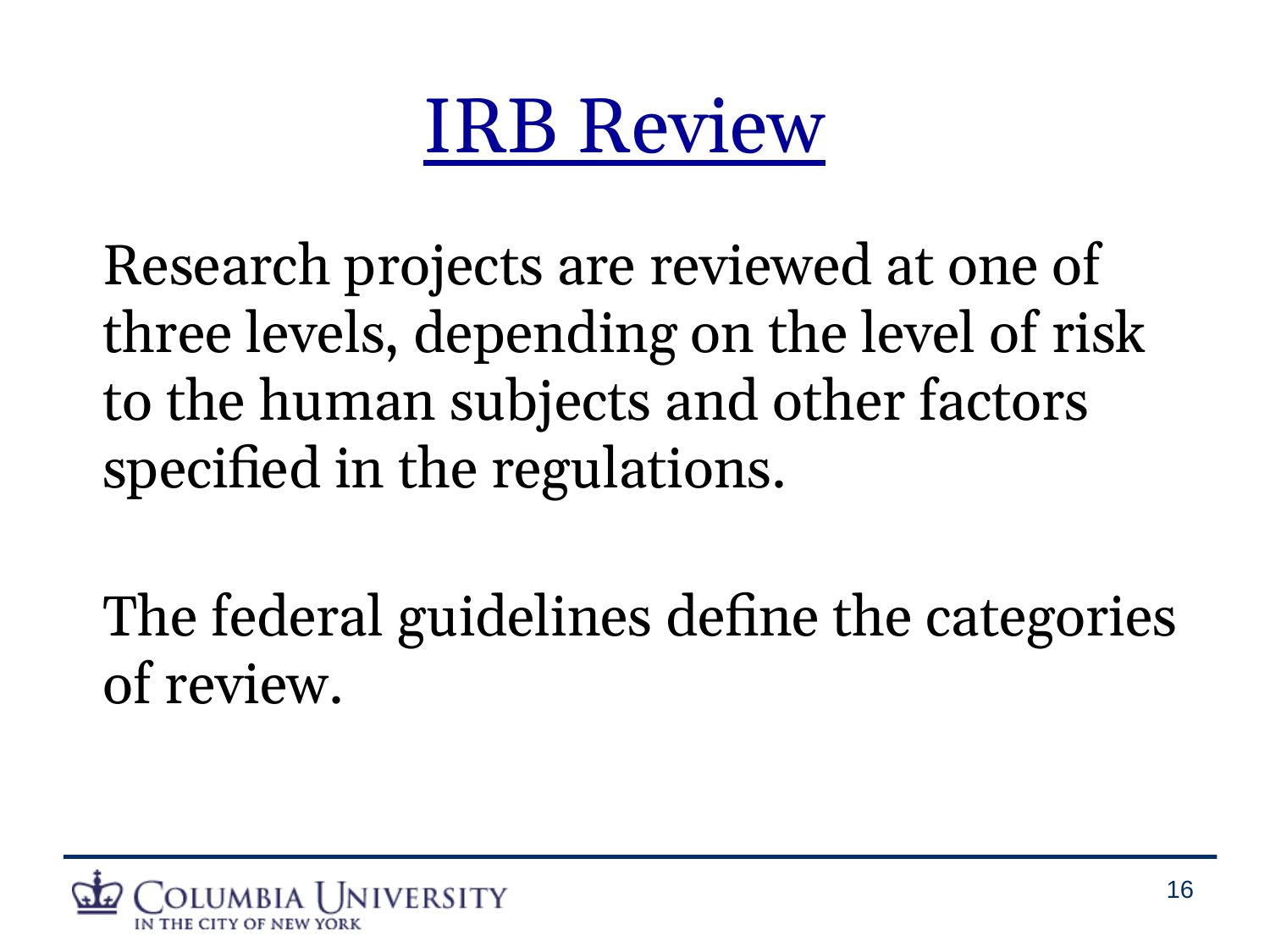

# IRB Review
	Research projects are reviewed at one of three levels, depending on the level of risk to the human subjects and other factors specified in the regulations.

	The federal guidelines define the categories of review.
16